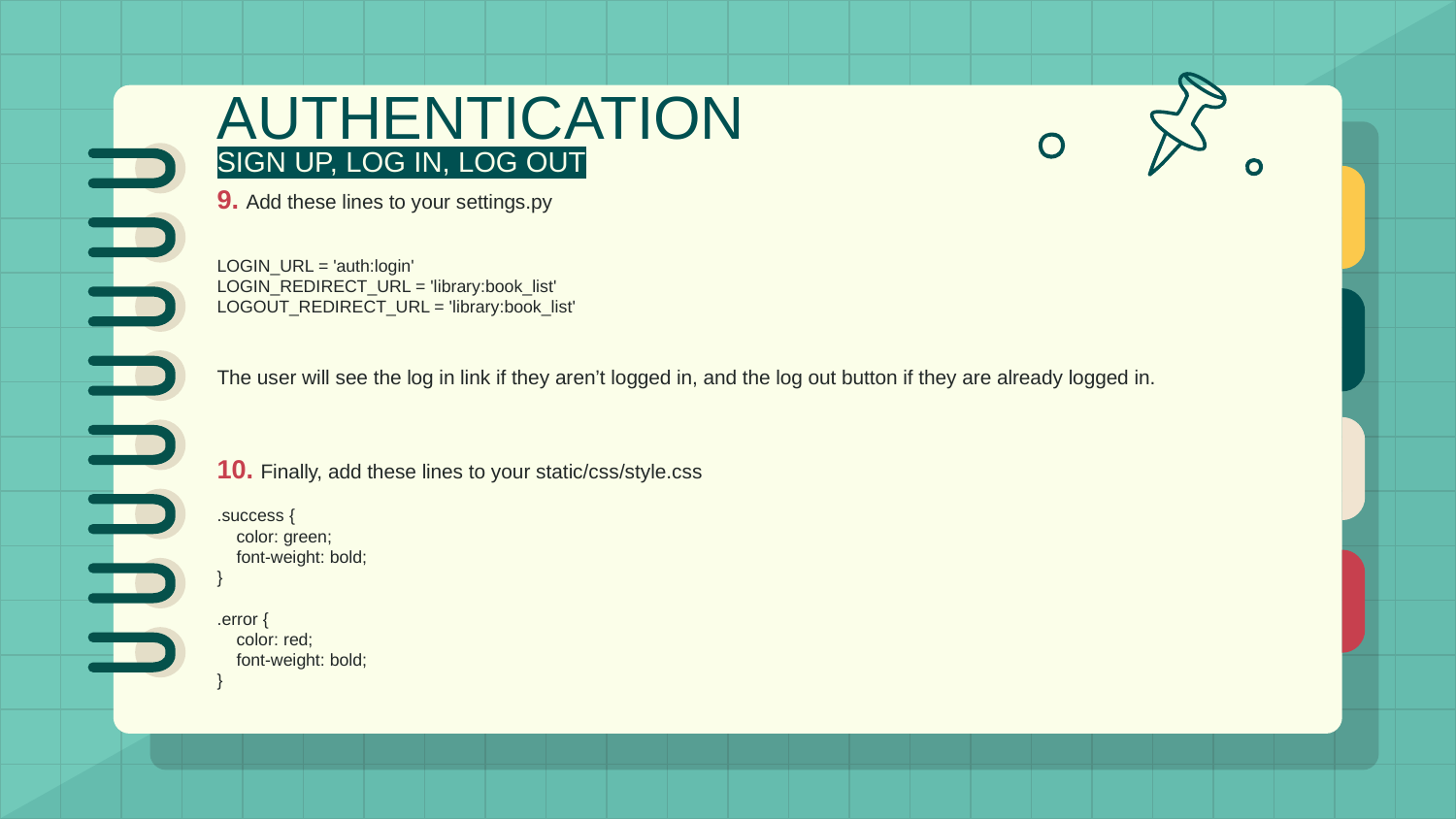

# AUTHENTICATION

SIGN UP, LOG IN, LOG OUT

9. Add these lines to your settings.py

LOGIN_URL = 'auth:login'
LOGIN_REDIRECT_URL = 'library:book_list'
LOGOUT_REDIRECT_URL = 'library:book_list'

The user will see the log in link if they aren’t logged in, and the log out button if they are already logged in.

10. Finally, add these lines to your static/css/style.css
.success {
    color: green;
    font-weight: bold;
}

.error {
    color: red;
    font-weight: bold;
}